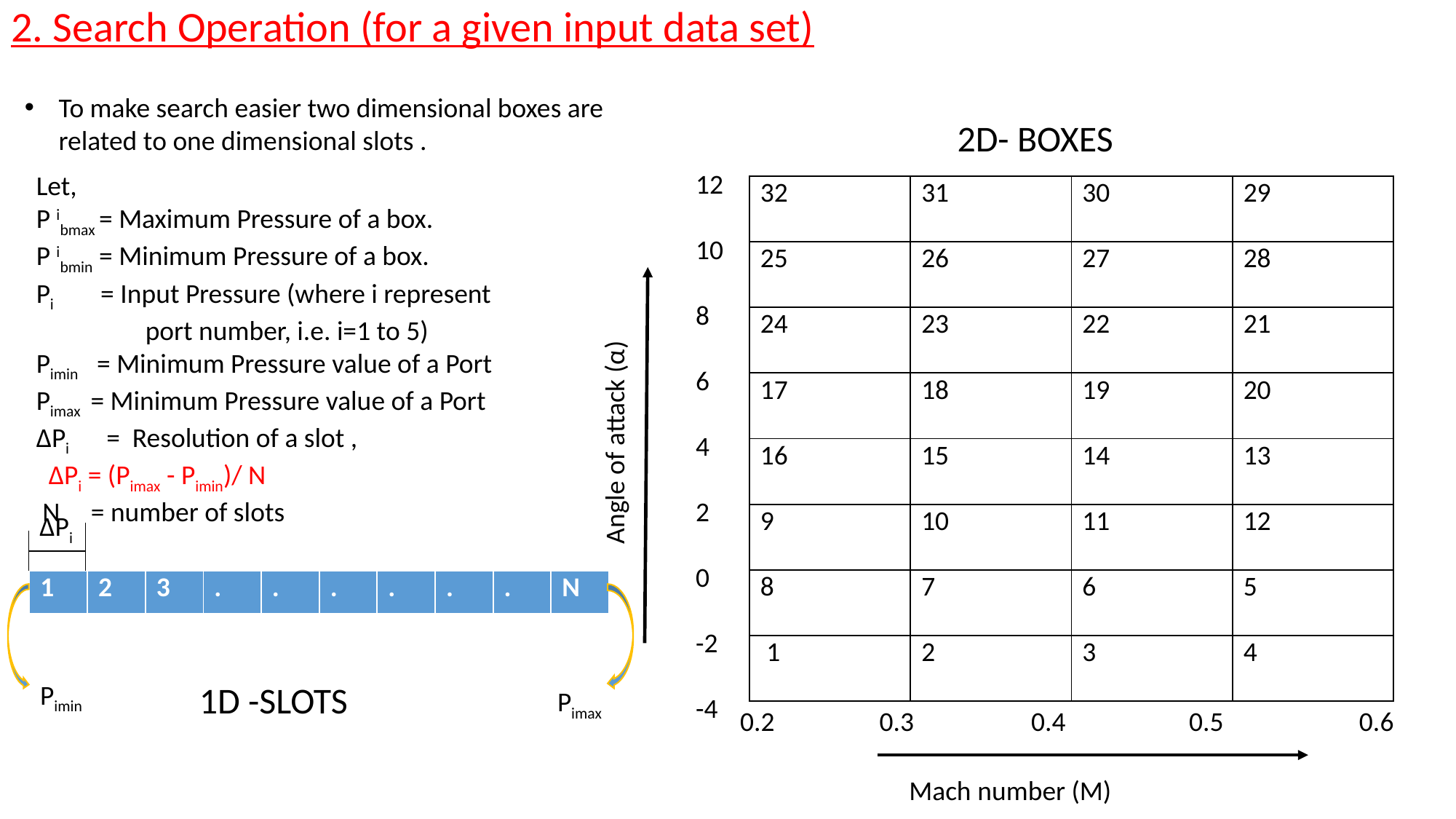

2. Search Operation (for a given input data set)
To make search easier two dimensional boxes are related to one dimensional slots .
2D- BOXES
12

10

8

6

4

2

0

-2

-4

Let,
P ibmax = Maximum Pressure of a box.
P ibmin = Minimum Pressure of a box.
Pi        = Input Pressure (where i represent       	port number, i.e. i=1 to 5)
Pimin   = Minimum Pressure value of a Port
Pimax  = Minimum Pressure value of a Port
ΔPi      =  Resolution of a slot ,
  ΔPi = (Pimax - Pimin)/ N
 N     = number of slots

| 32 | 31 | 30 | 29 |
| --- | --- | --- | --- |
| 25 | 26 | 27 | 28 |
| 24 | 23 | 22 | 21 |
| 17 | 18 | 19 | 20 |
| 16 | 15 | 14 | 13 |
| 9 | 10 | 11 | 12 |
| 8 | 7 | 6 | 5 |
| 1 | 2 | 3 | 4 |
Angle of attack (α)
ΔPi
| 1 | 2 | 3 | . | . | . | . | . | . | N |
| --- | --- | --- | --- | --- | --- | --- | --- | --- | --- |

Pimin
1D -SLOTS
Pimax
0.2                 0.3                   0.4                    0.5                      0.6
Mach number (M)